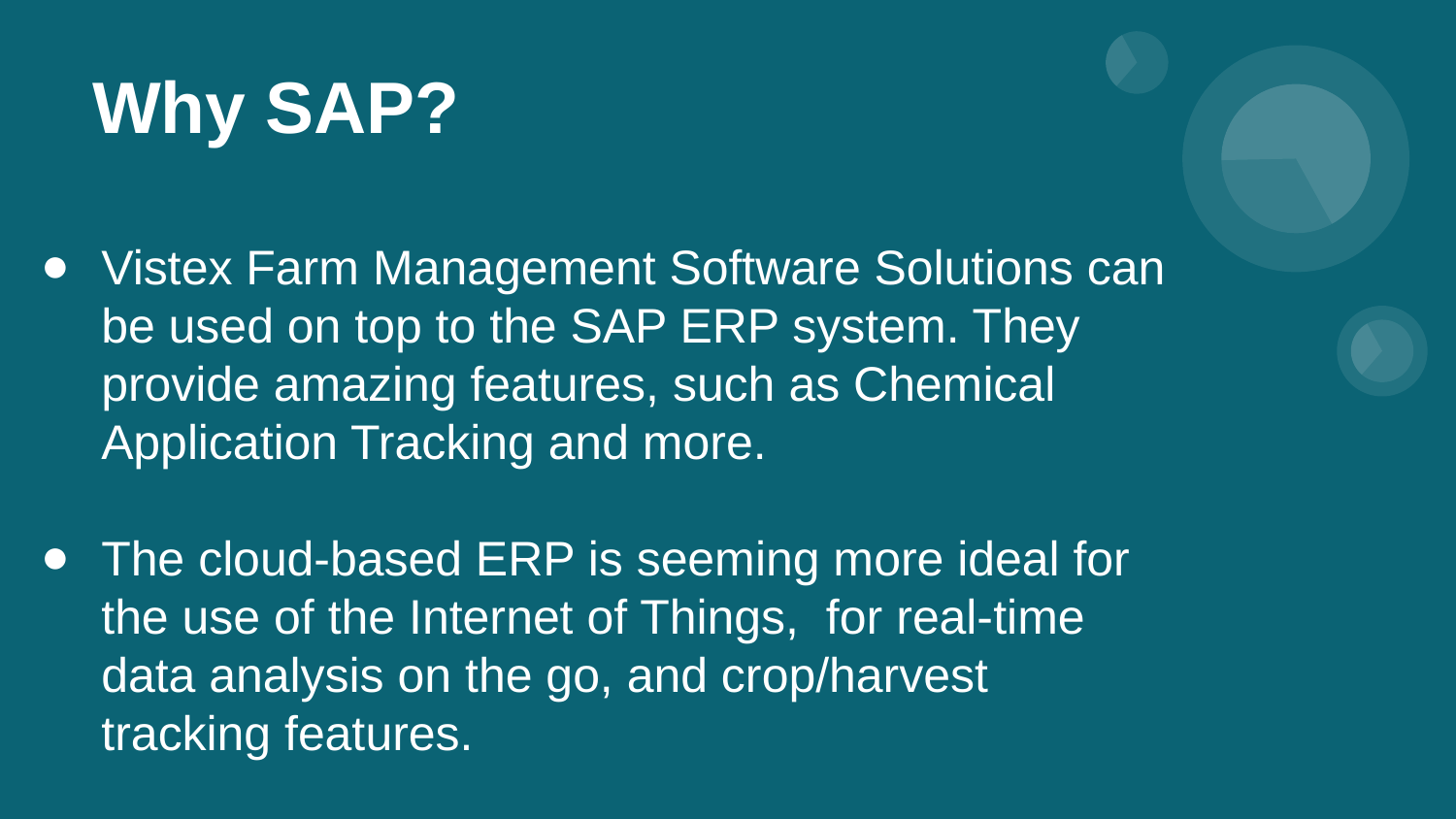

# Why SAP?

Vistex Farm Management Software Solutions can be used on top to the SAP ERP system. They provide amazing features, such as Chemical Application Tracking and more.

The cloud-based ERP is seeming more ideal for the use of the Internet of Things,  for real-time data analysis on the go, and crop/harvest tracking features.